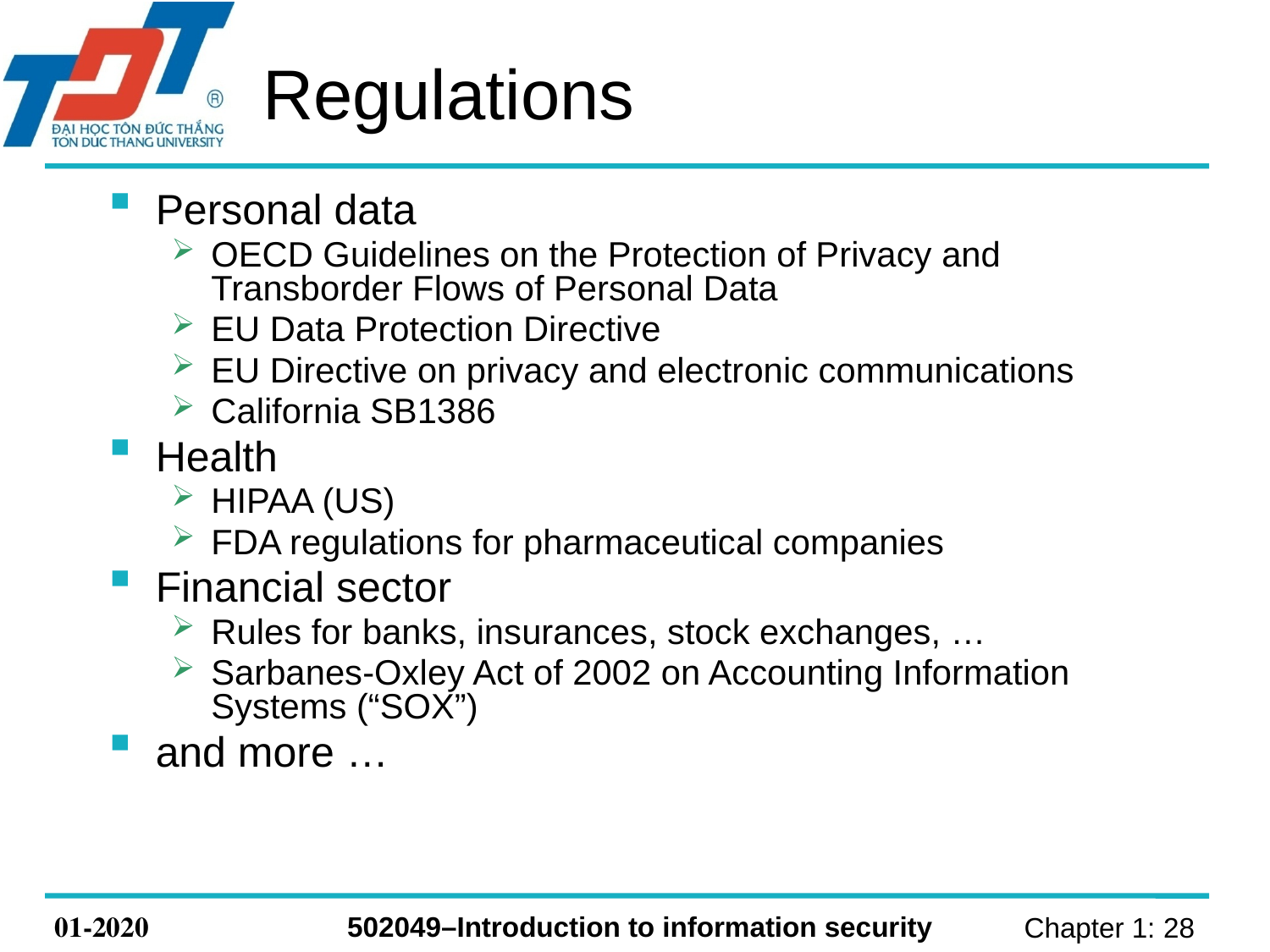

# Regulations
Personal data
OECD Guidelines on the Protection of Privacy and Transborder Flows of Personal Data
EU Data Protection Directive
EU Directive on privacy and electronic communications
California SB1386
Health
HIPAA (US)
FDA regulations for pharmaceutical companies
Financial sector
Rules for banks, insurances, stock exchanges, …
Sarbanes-Oxley Act of 2002 on Accounting Information Systems (“SOX”)
and more …